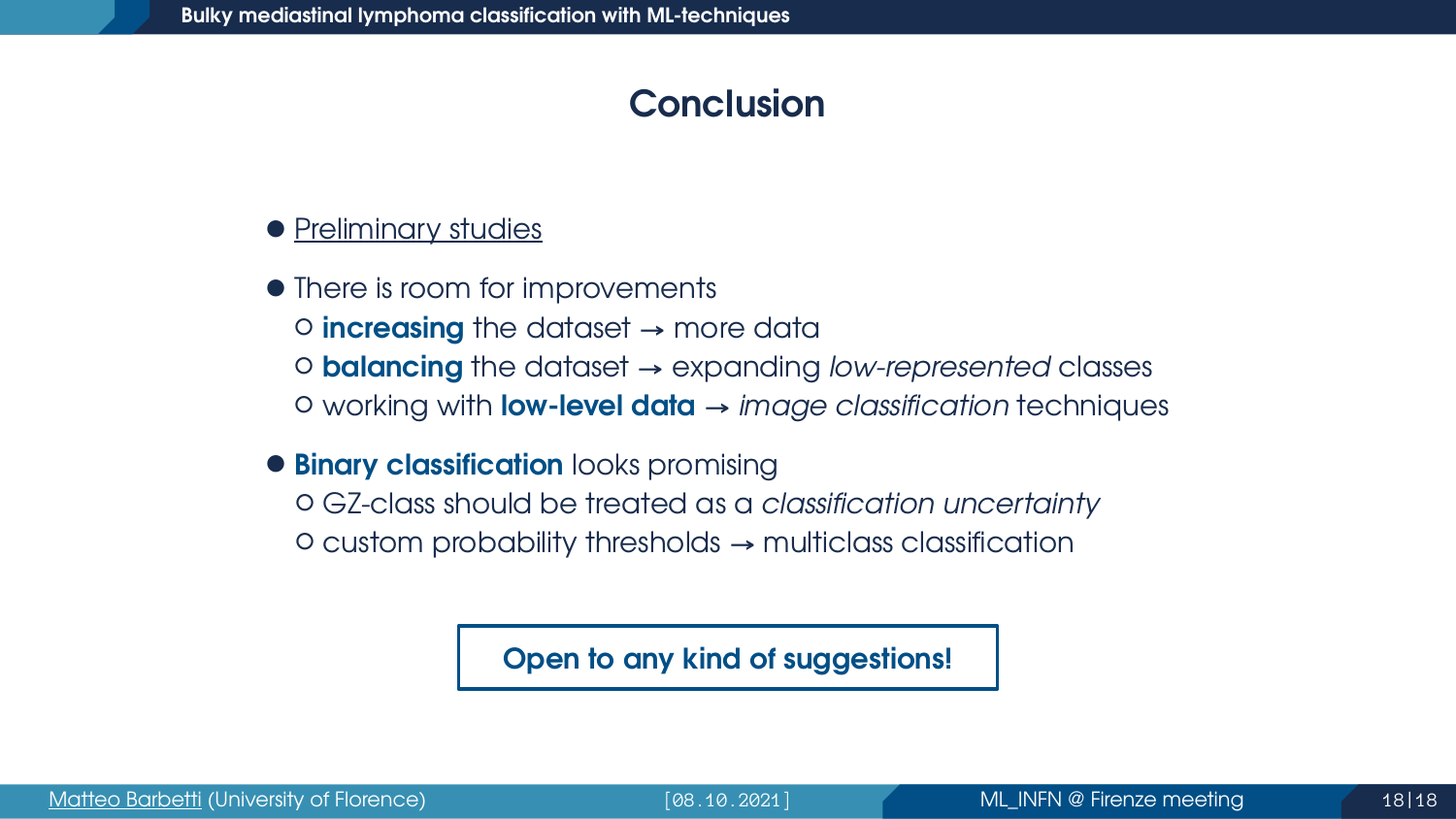

Bulky mediastinal lymphoma classification with ML-techniques
Conclusion
Preliminary studies
There is room for improvements
increasing the dataset → more data
balancing the dataset → expanding low-represented classes
working with low-level data → image classification techniques
Binary classification looks promising
GZ-class should be treated as a classification uncertainty
custom probability thresholds → multiclass classification
Open to any kind of suggestions!
Matteo Barbetti (University of Florence)
[08.10.2021]
ML_INFN @ Firenze meeting
18|18